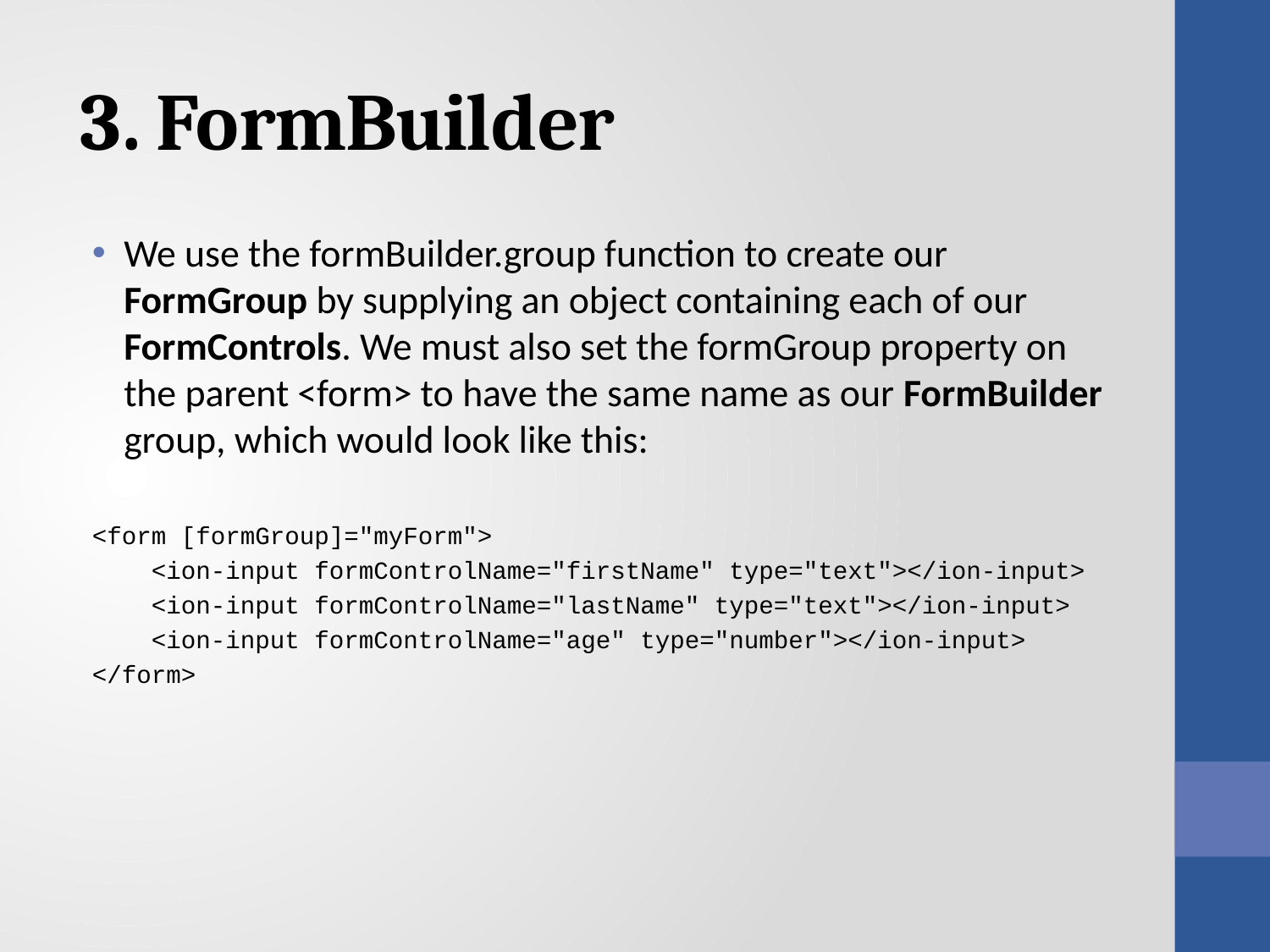

# 3. FormBuilder
We use the formBuilder.group function to create our FormGroup by supplying an object containing each of our FormControls. We must also set the formGroup property on the parent <form> to have the same name as our FormBuilder group, which would look like this:

<form [formGroup]="myForm">
    <ion-input formControlName="firstName" type="text"></ion-input>
    <ion-input formControlName="lastName" type="text"></ion-input>
    <ion-input formControlName="age" type="number"></ion-input>
</form>